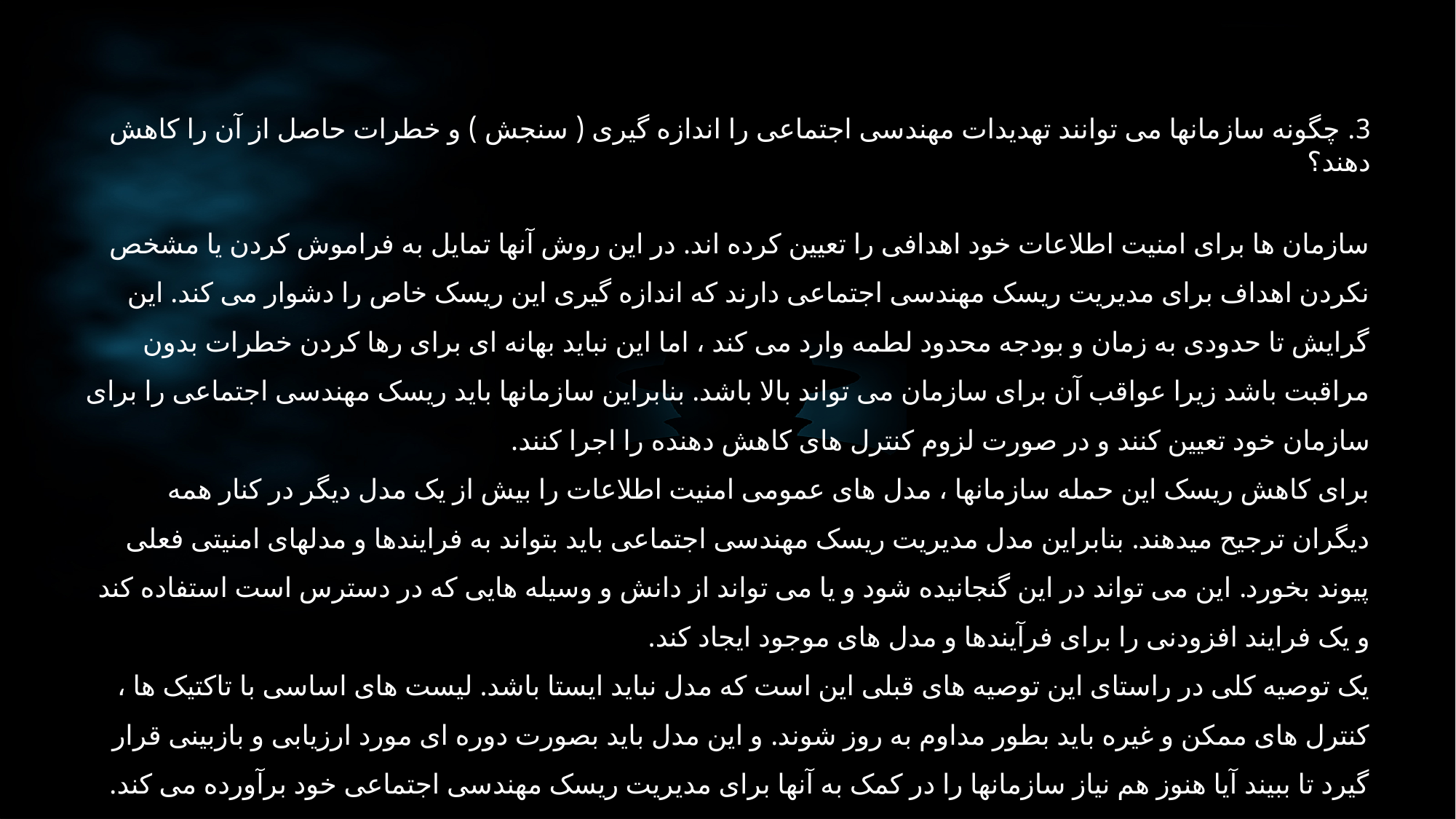

3. چگونه سازمانها می توانند تهدیدات مهندسی اجتماعی را اندازه گیری ( سنجش ) و خطرات حاصل از آن را کاهش دهند؟

سازمان ها برای امنیت اطلاعات خود اهدافی را تعیین کرده اند. در این روش آنها تمایل به فراموش کردن یا مشخص نکردن اهداف برای مدیریت ریسک مهندسی اجتماعی دارند که اندازه گیری این ریسک خاص را دشوار می کند. این گرایش تا حدودی به زمان و بودجه محدود لطمه وارد می کند ، اما این نباید بهانه ای برای رها کردن خطرات بدون مراقبت باشد زیرا عواقب آن برای سازمان می تواند بالا باشد. بنابراین سازمانها باید ریسک مهندسی اجتماعی را برای سازمان خود تعیین کنند و در صورت لزوم کنترل های کاهش دهنده را اجرا کنند.
برای کاهش ریسک این حمله سازمانها ، مدل های عمومی امنیت اطلاعات را بیش از یک مدل دیگر در کنار همه دیگران ترجیح میدهند. بنابراین مدل مدیریت ریسک مهندسی اجتماعی باید بتواند به فرایندها و مدلهای امنیتی فعلی پیوند بخورد. این می تواند در این گنجانیده شود و یا می تواند از دانش و وسیله هایی که در دسترس است استفاده کند و یک فرایند افزودنی را برای فرآیندها و مدل های موجود ایجاد کند.
یک توصیه کلی در راستای این توصیه های قبلی این است که مدل نباید ایستا باشد. لیست های اساسی با تاکتیک ها ، کنترل های ممکن و غیره باید بطور مداوم به روز شوند. و این مدل باید بصورت دوره ای مورد ارزیابی و بازبینی قرار گیرد تا ببیند آیا هنوز هم نیاز سازمانها را در کمک به آنها برای مدیریت ریسک مهندسی اجتماعی خود برآورده می کند.